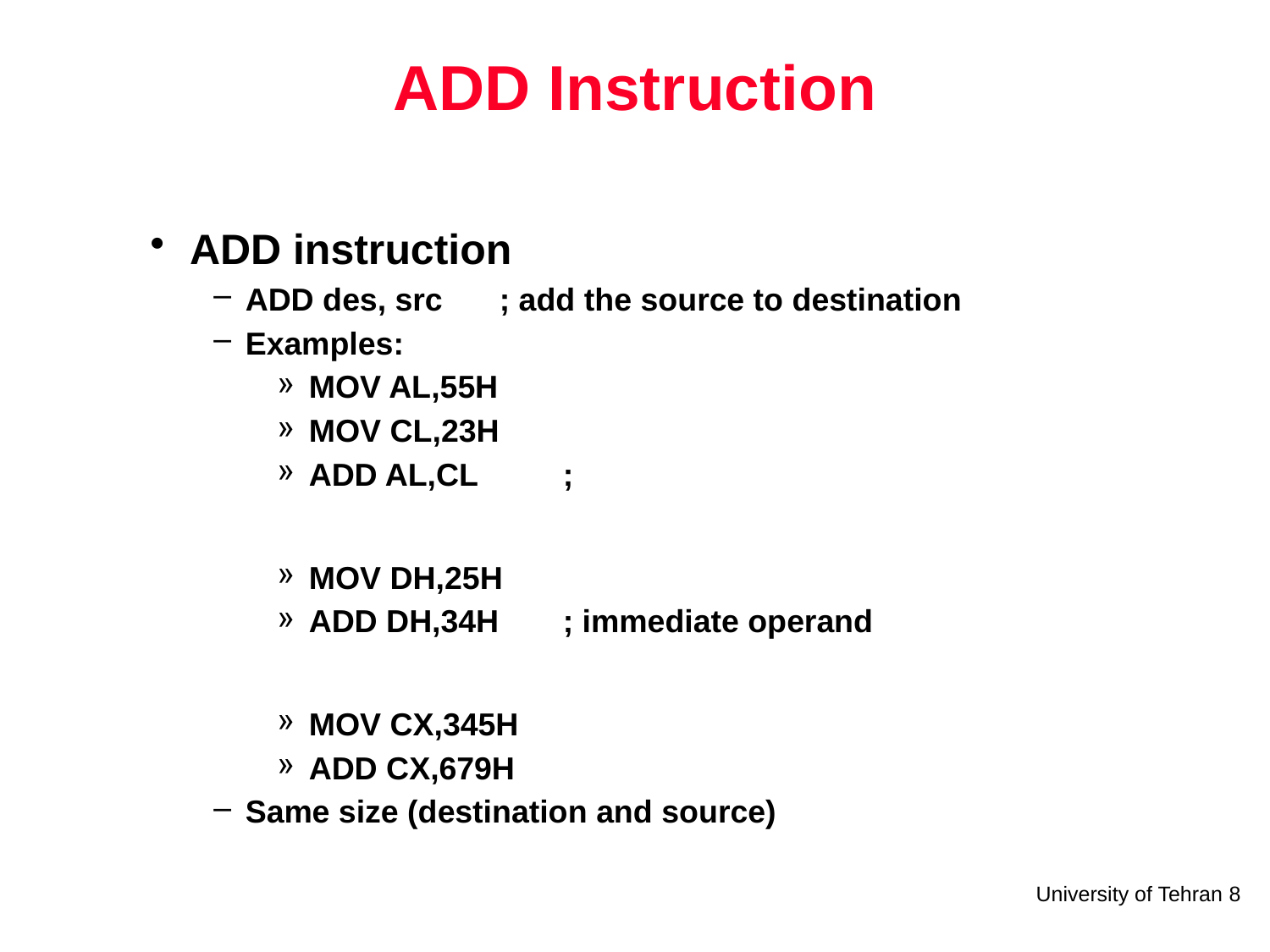

# ADD Instruction
ADD instruction
ADD des, src	; add the source to destination
Examples:
MOV AL,55H
MOV CL,23H
ADD AL,CL	;

MOV DH,25H
ADD DH,34H	; immediate operand

MOV CX,345H
ADD CX,679H
Same size (destination and source)